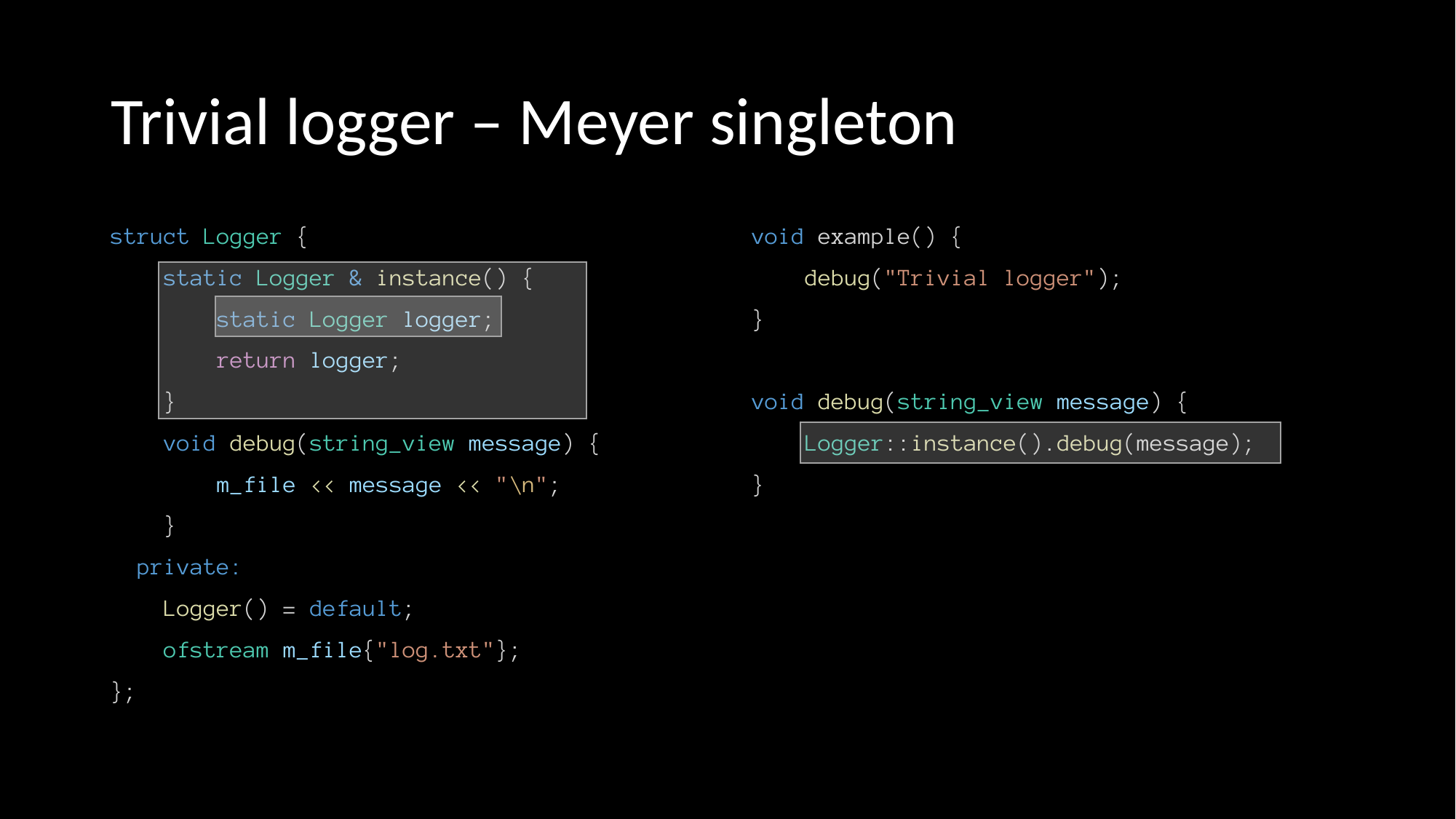

# Trivial logger – Meyer singleton
struct Logger {
    static Logger & instance() {
        static Logger logger;
        return logger;
    }
    void debug(string_view message) {
        m_file << message << "\n";
    }
  private:
    Logger() = default;
    ofstream m_file{"log.txt"};
};

void example() {
    debug("Trivial logger");
}

void debug(string_view message) {
    Logger::instance().debug(message);
}